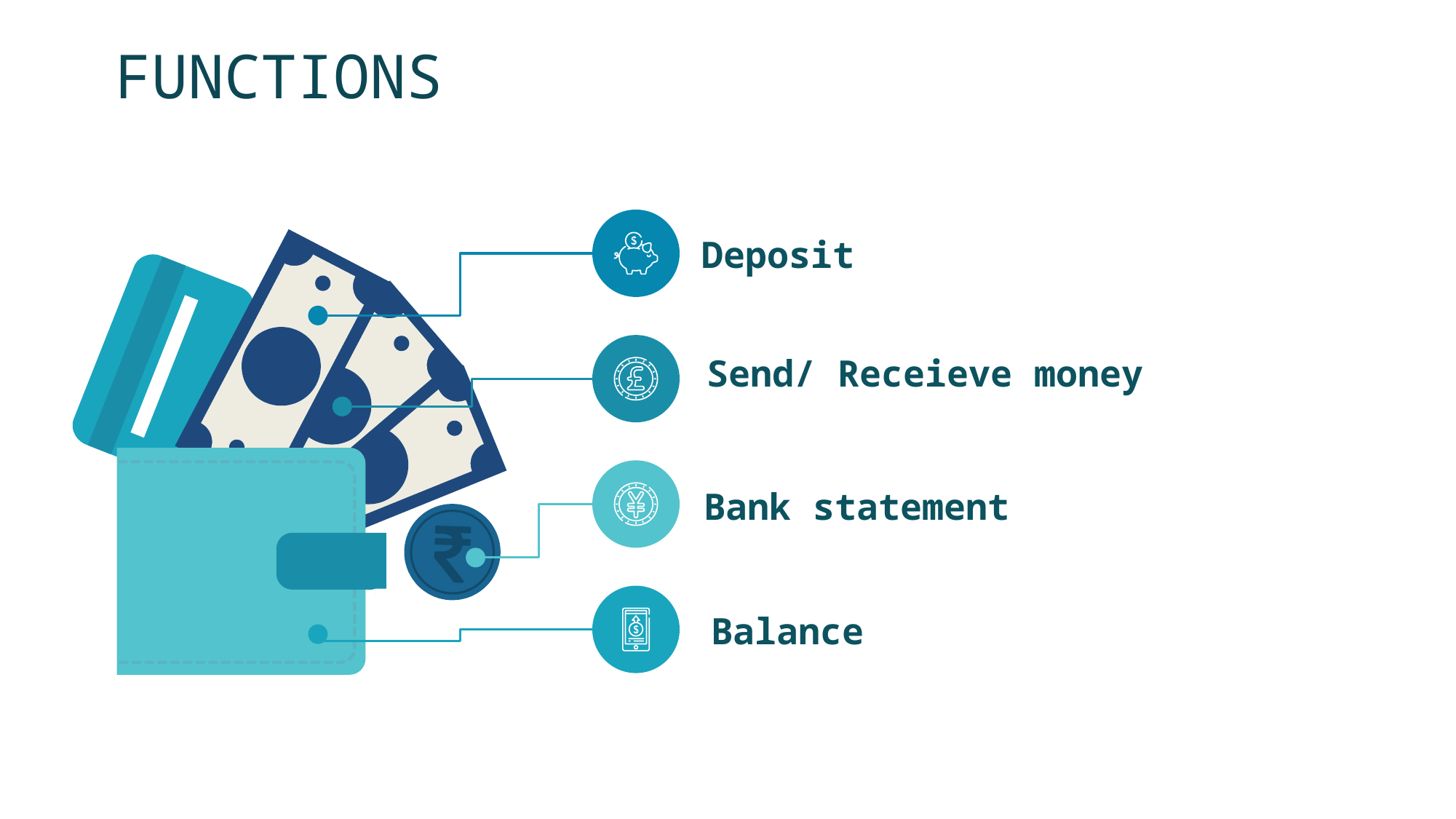

# FUNCTIONS

Deposit

Send/ Receieve money

Bank statement

Balance